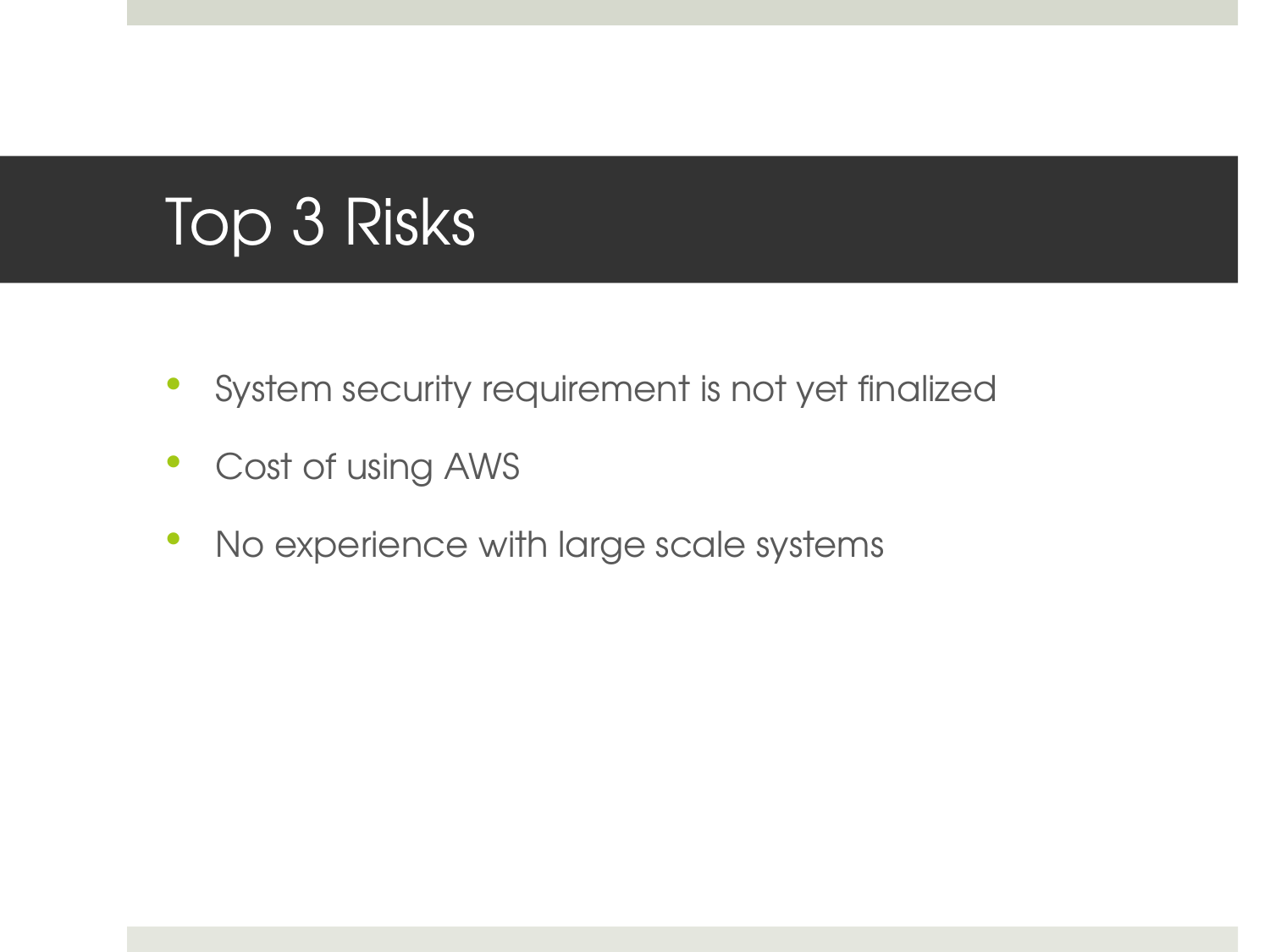

# Top 3 Risks
System security requirement is not yet finalized
Cost of using AWS
No experience with large scale systems